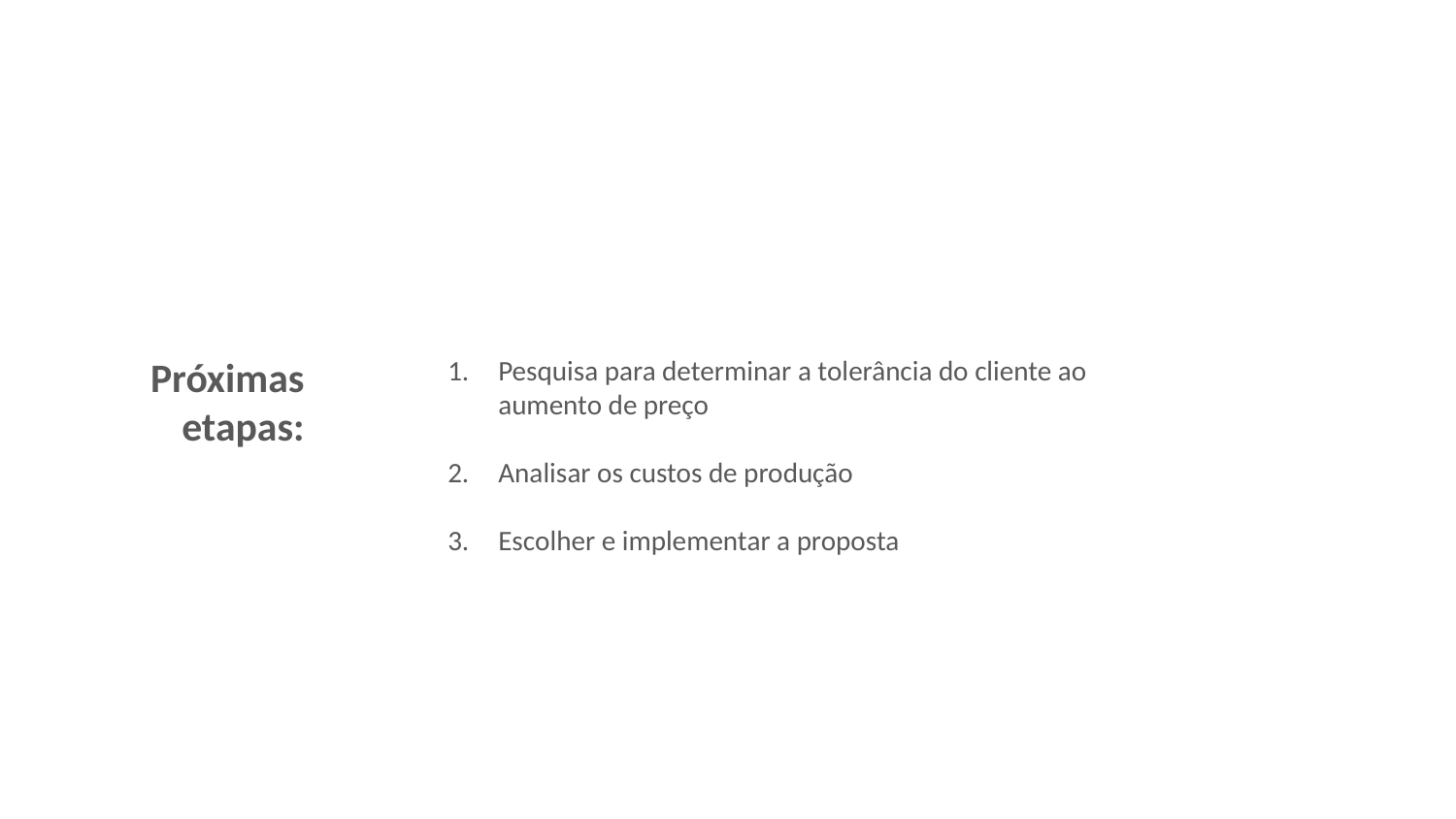

Próximas etapas:
Pesquisa para determinar a tolerância do cliente ao aumento de preço
Analisar os custos de produção

Escolher e implementar a proposta